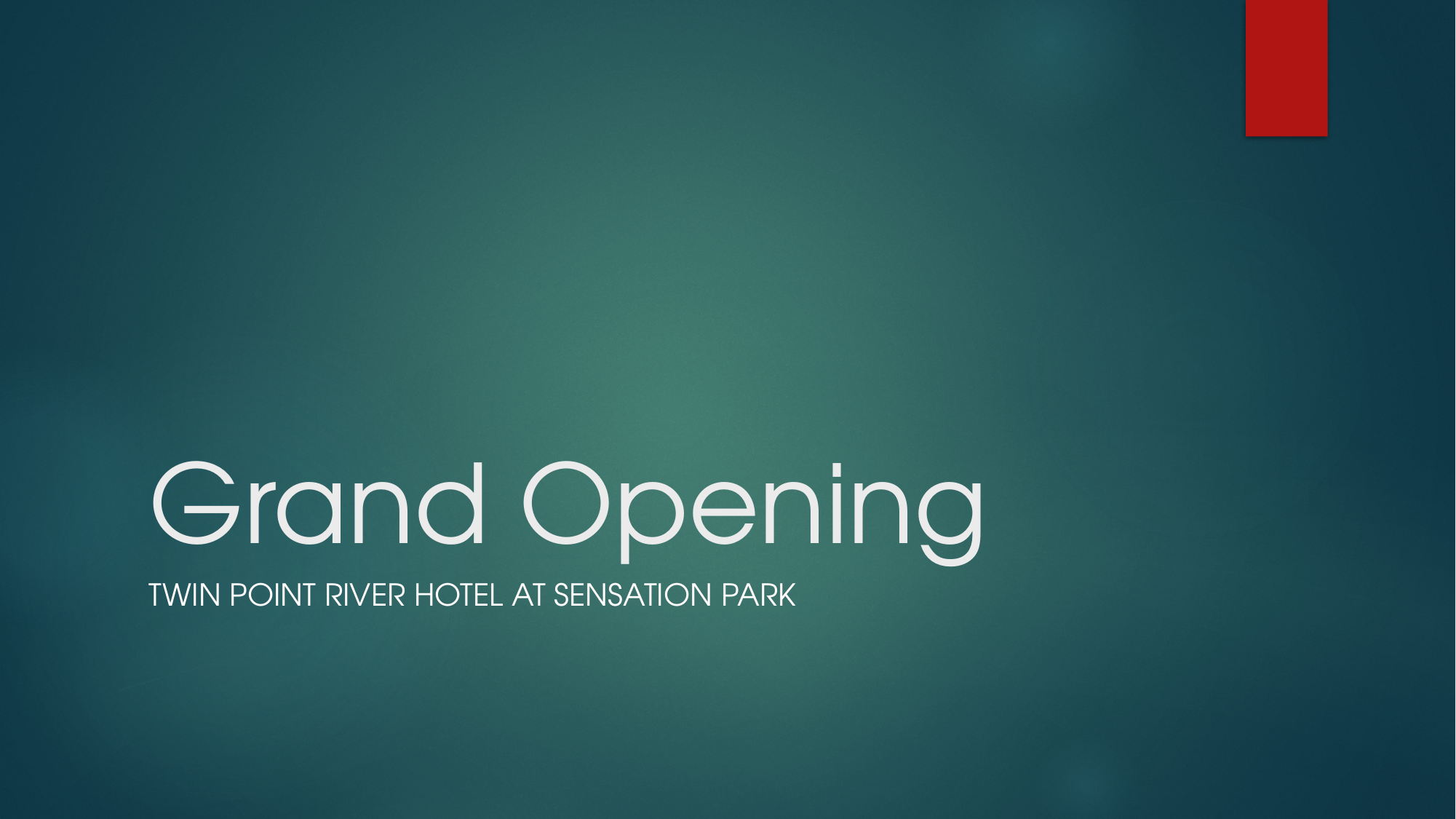

# Grand Opening
Twin Point River Hotel at Sensation Park